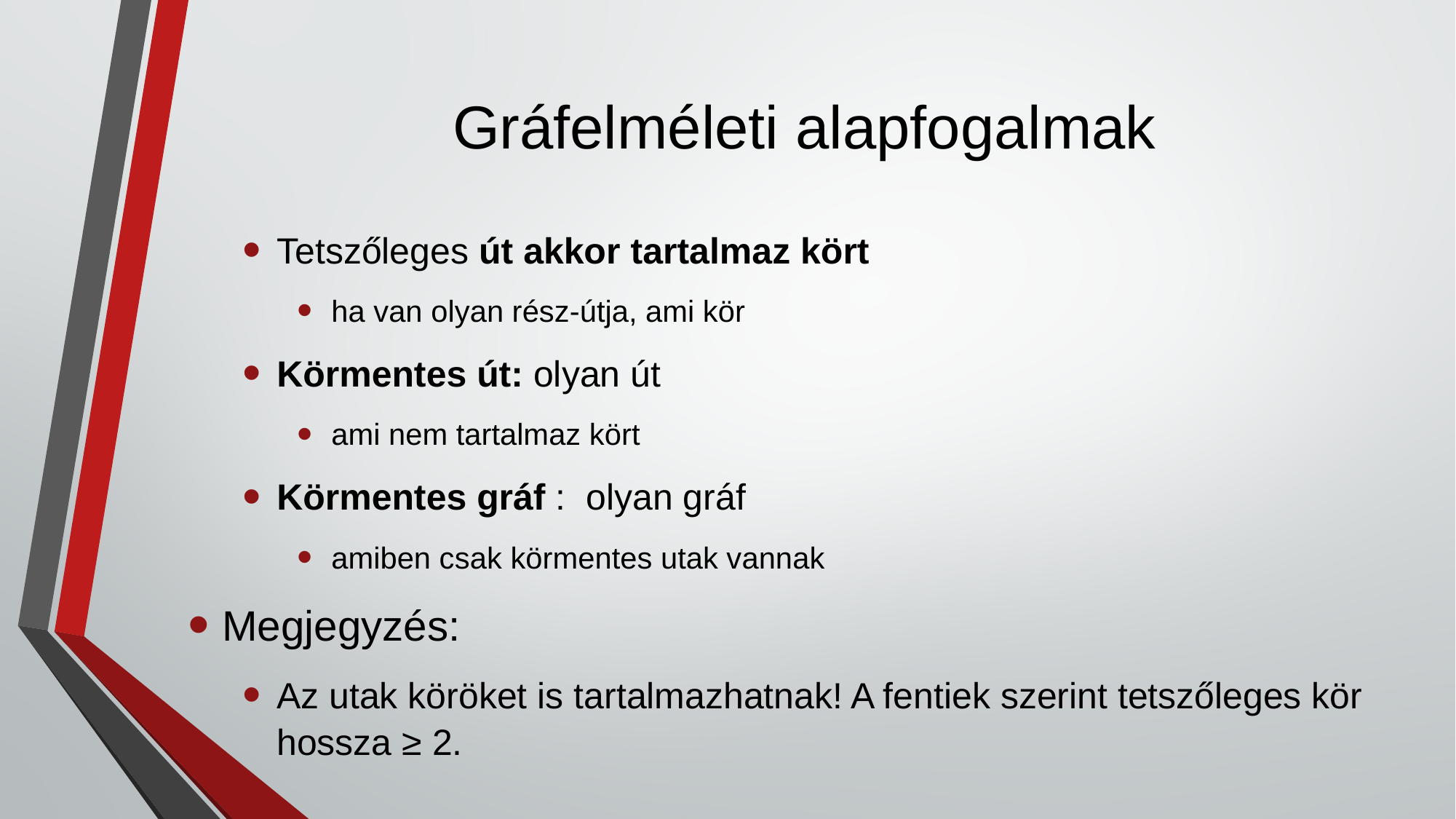

# Gráfelméleti alapfogalmak
Tetszőleges út akkor tartalmaz kört
ha van olyan rész-útja, ami kör
Körmentes út: olyan út
ami nem tartalmaz kört
Körmentes gráf :  olyan gráf
amiben csak körmentes utak vannak
Megjegyzés:
Az utak köröket is tartalmazhatnak! A fentiek szerint tetszőleges kör hossza ≥ 2.